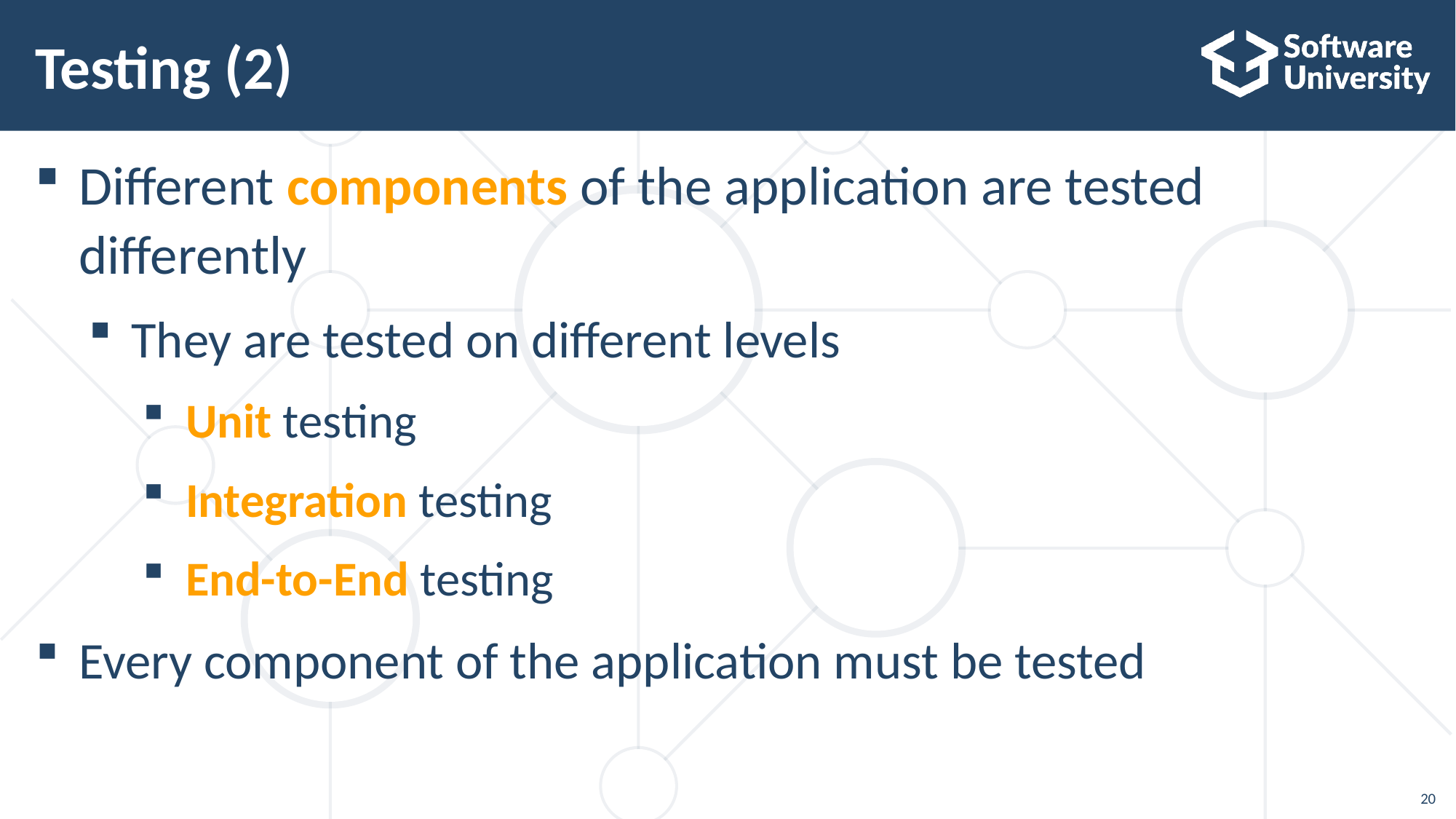

# Testing (2)
Different components of the application are tested differently
They are tested on different levels
Unit testing
Integration testing
End-to-End testing
Every component of the application must be tested
20